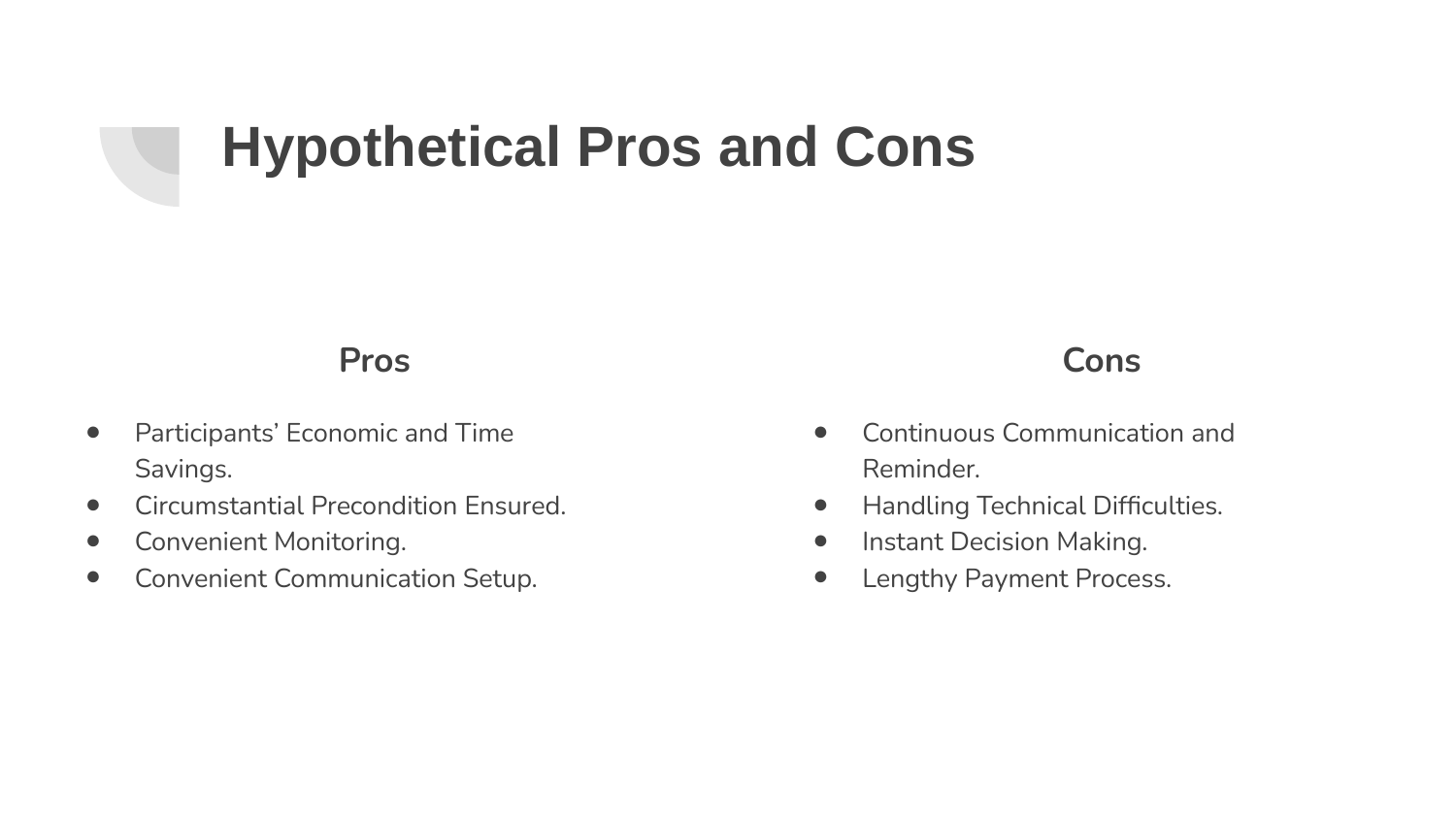

# Hypothetical Pros and Cons
Pros
Participants’ Economic and Time Savings.
Circumstantial Precondition Ensured.
Convenient Monitoring.
Convenient Communication Setup.
Cons
Continuous Communication and Reminder.
Handling Technical Difficulties.
Instant Decision Making.
Lengthy Payment Process.